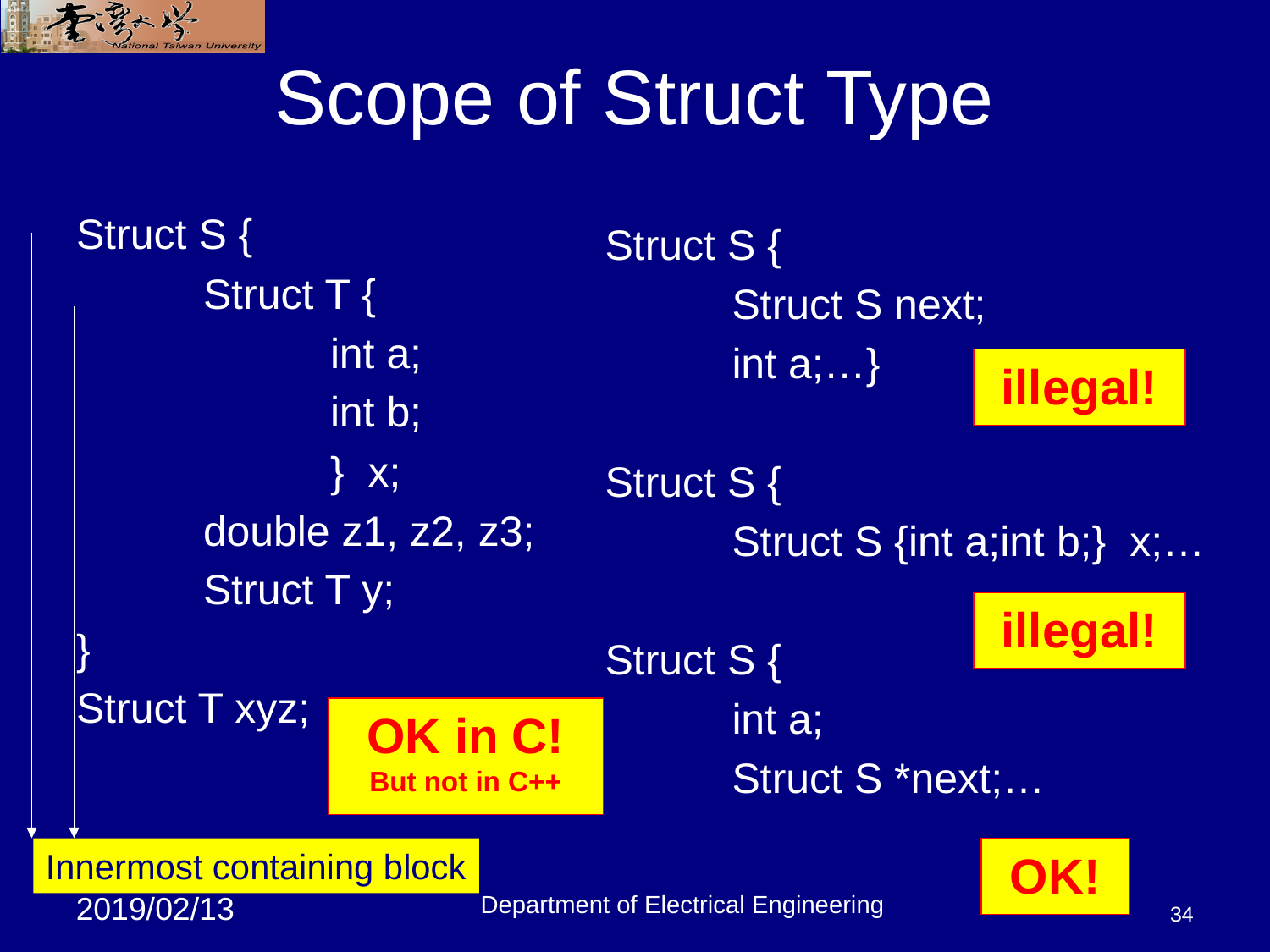

# Scope of Struct Type
Struct S {
	Struct T {
		int a;
		int b;
		}  x;
	double z1, z2, z3;
	Struct T y;
}
Struct T xyz;

Struct S {
	Struct S next;
	int a;…}

Struct S {
	Struct S {int a;int b;}  x;…

Struct S {
	int a;
	Struct S *next;…

illegal!
illegal!
OK in C!
But not in C++
OK!
Innermost containing block
Department of Electrical Engineering
34